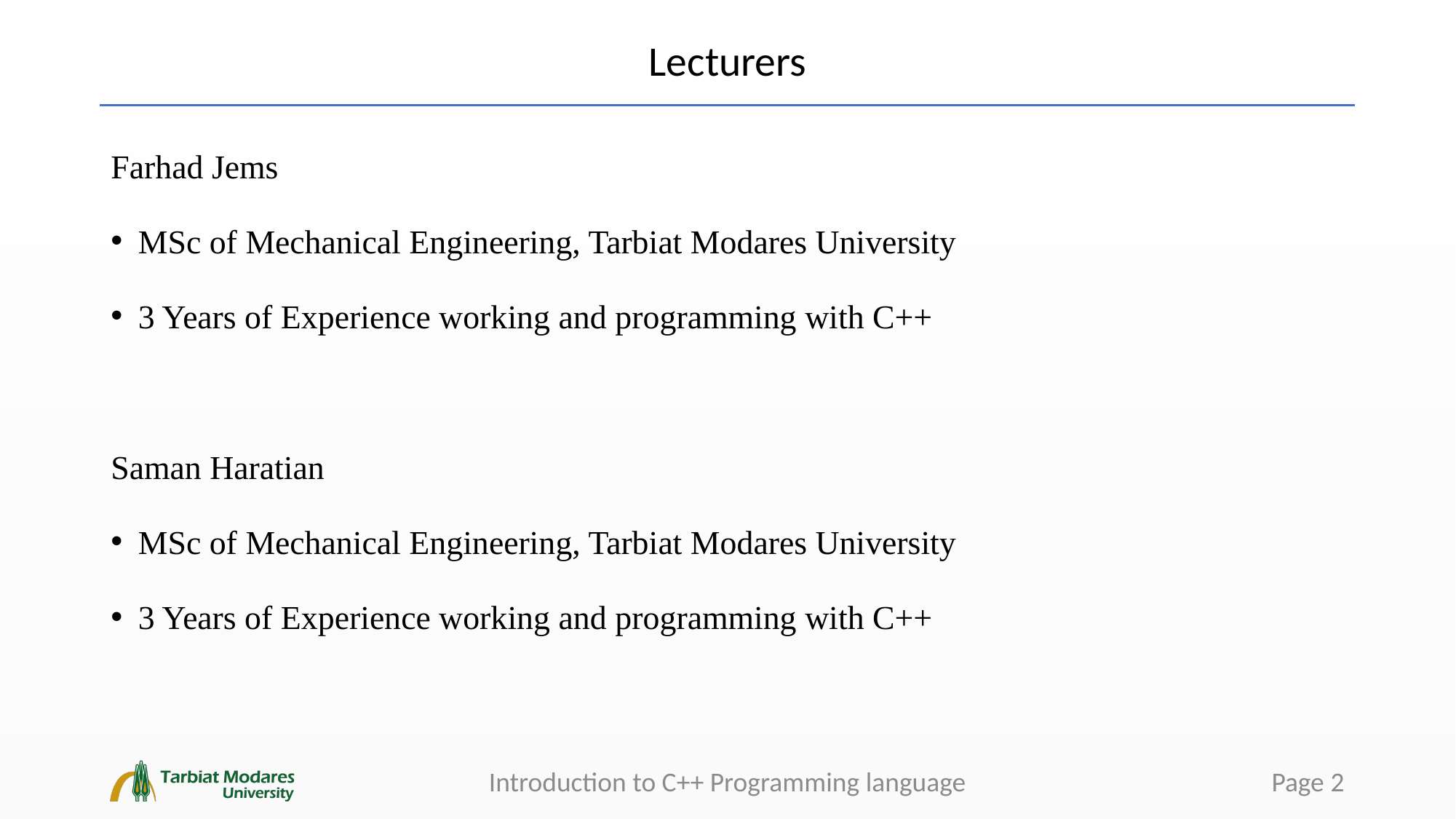

# Lecturers
Farhad Jems
MSc of Mechanical Engineering, Tarbiat Modares University
3 Years of Experience working and programming with C++

Saman Haratian
MSc of Mechanical Engineering, Tarbiat Modares University
3 Years of Experience working and programming with C++

Introduction to C++ Programming language
 Page 2